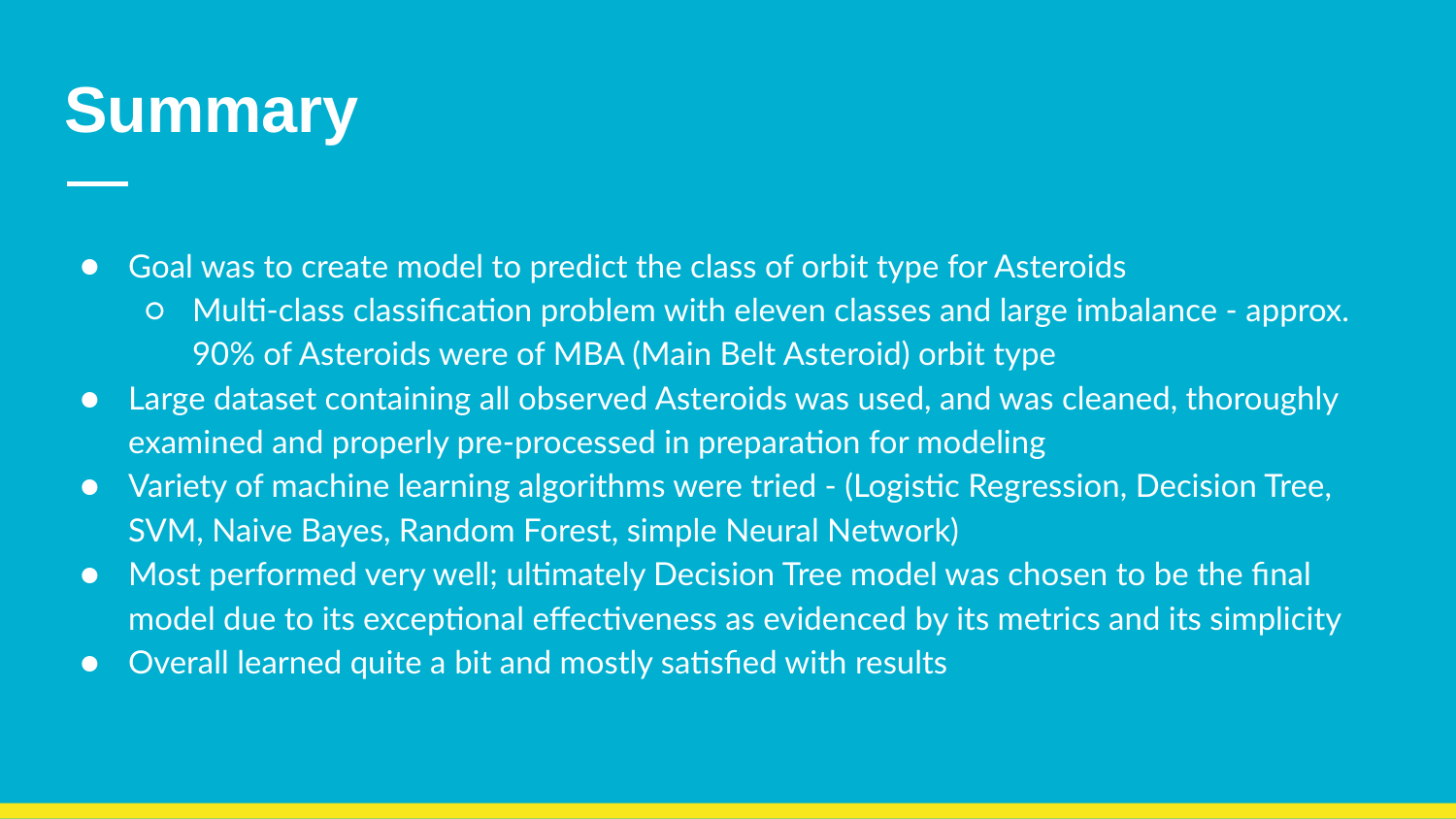

# Summary
Goal was to create model to predict the class of orbit type for Asteroids
Multi-class classification problem with eleven classes and large imbalance - approx. 90% of Asteroids were of MBA (Main Belt Asteroid) orbit type
Large dataset containing all observed Asteroids was used, and was cleaned, thoroughly examined and properly pre-processed in preparation for modeling
Variety of machine learning algorithms were tried - (Logistic Regression, Decision Tree, SVM, Naive Bayes, Random Forest, simple Neural Network)
Most performed very well; ultimately Decision Tree model was chosen to be the final model due to its exceptional effectiveness as evidenced by its metrics and its simplicity
Overall learned quite a bit and mostly satisfied with results